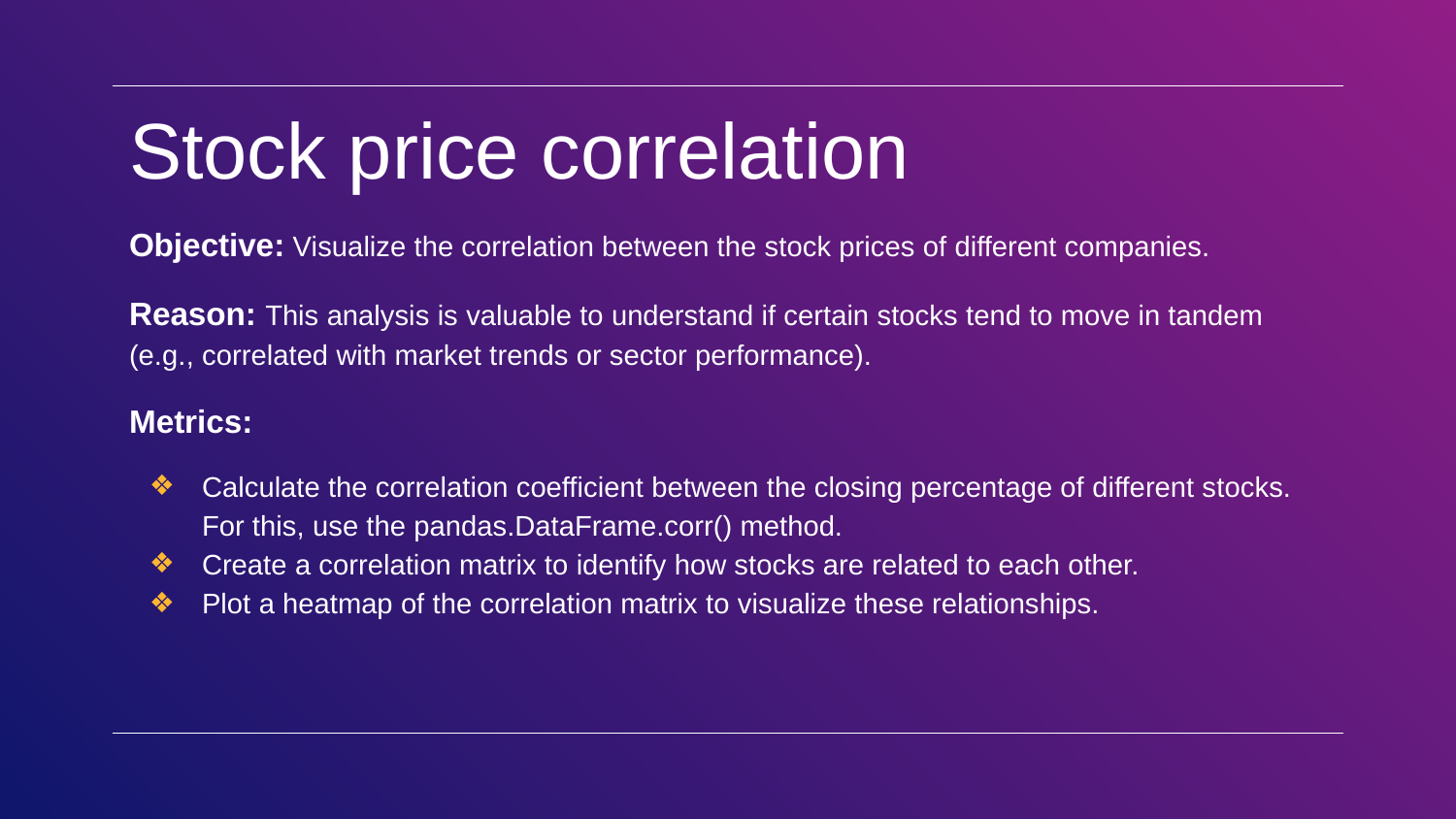

# Stock price correlation
Objective: Visualize the correlation between the stock prices of different companies.
Reason: This analysis is valuable to understand if certain stocks tend to move in tandem (e.g., correlated with market trends or sector performance).
Metrics:
Calculate the correlation coefficient between the closing percentage of different stocks. For this, use the pandas.DataFrame.corr() method.
Create a correlation matrix to identify how stocks are related to each other.
Plot a heatmap of the correlation matrix to visualize these relationships.